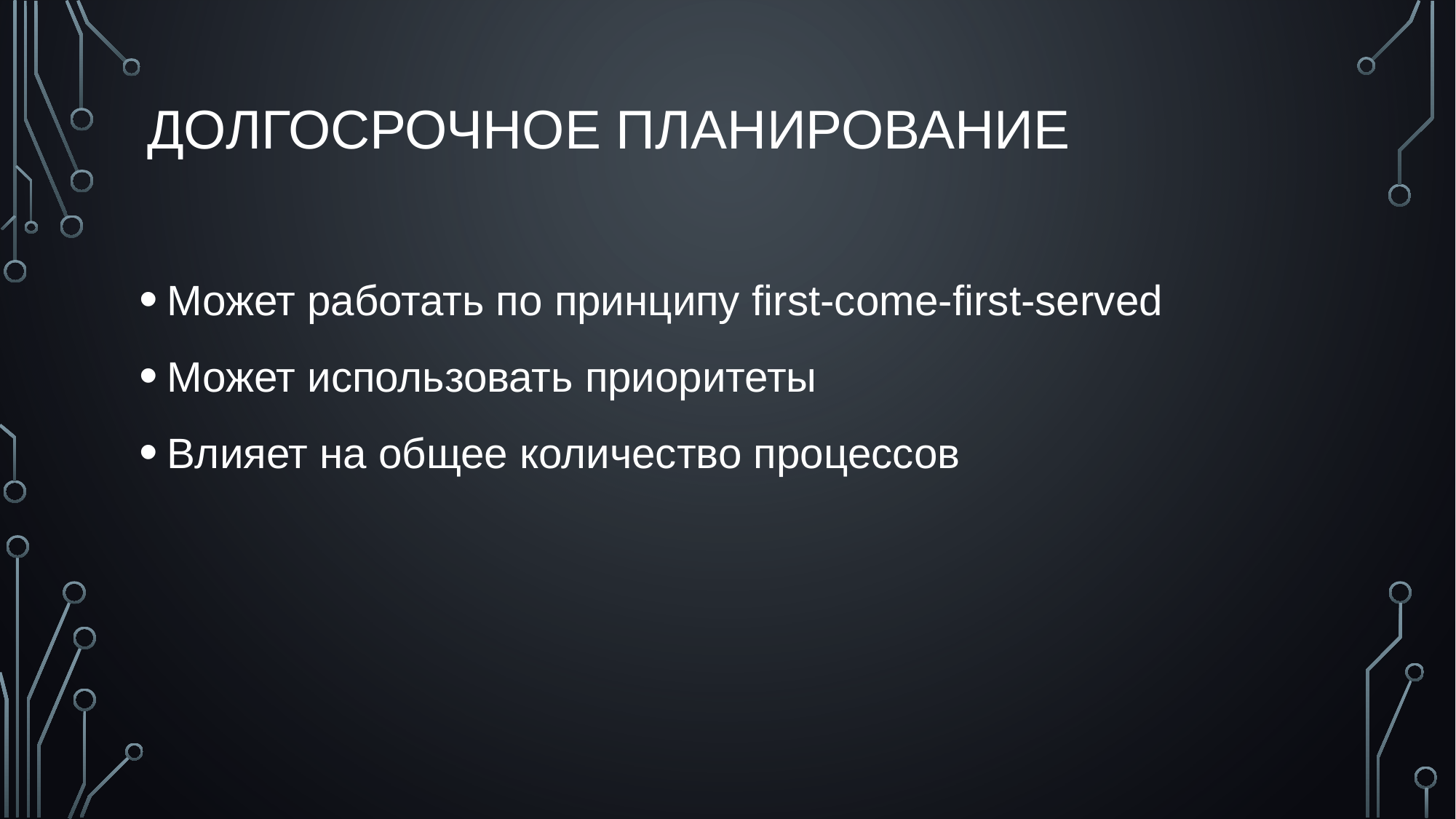

# Долгосрочное планирование
Может работать по принципу first-come-first-served
Может использовать приоритеты
Влияет на общее количество процессов